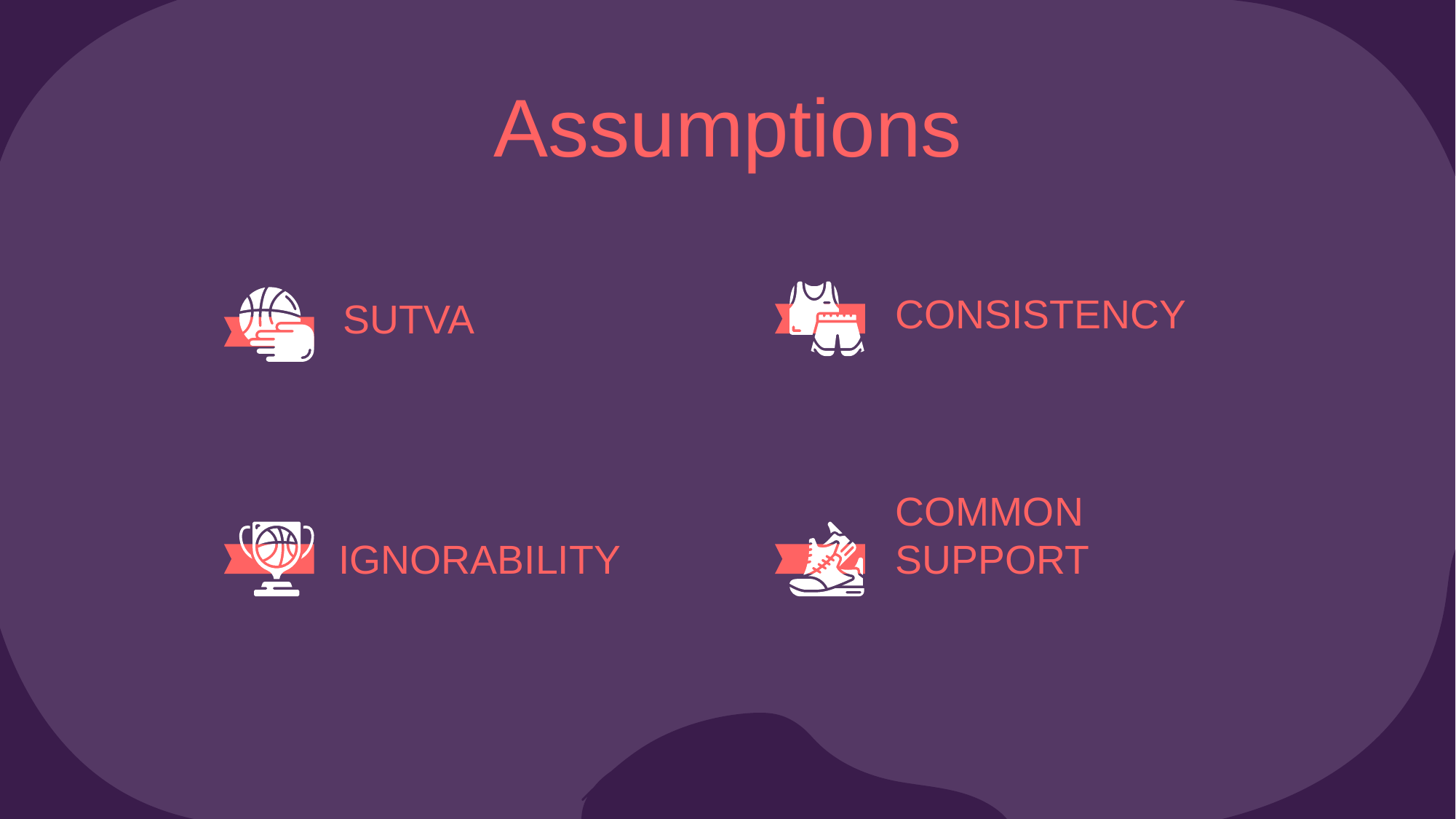

# Assumptions

CONSISTENCY
SUTVA

IGNORABILITY
COMMON SUPPORT